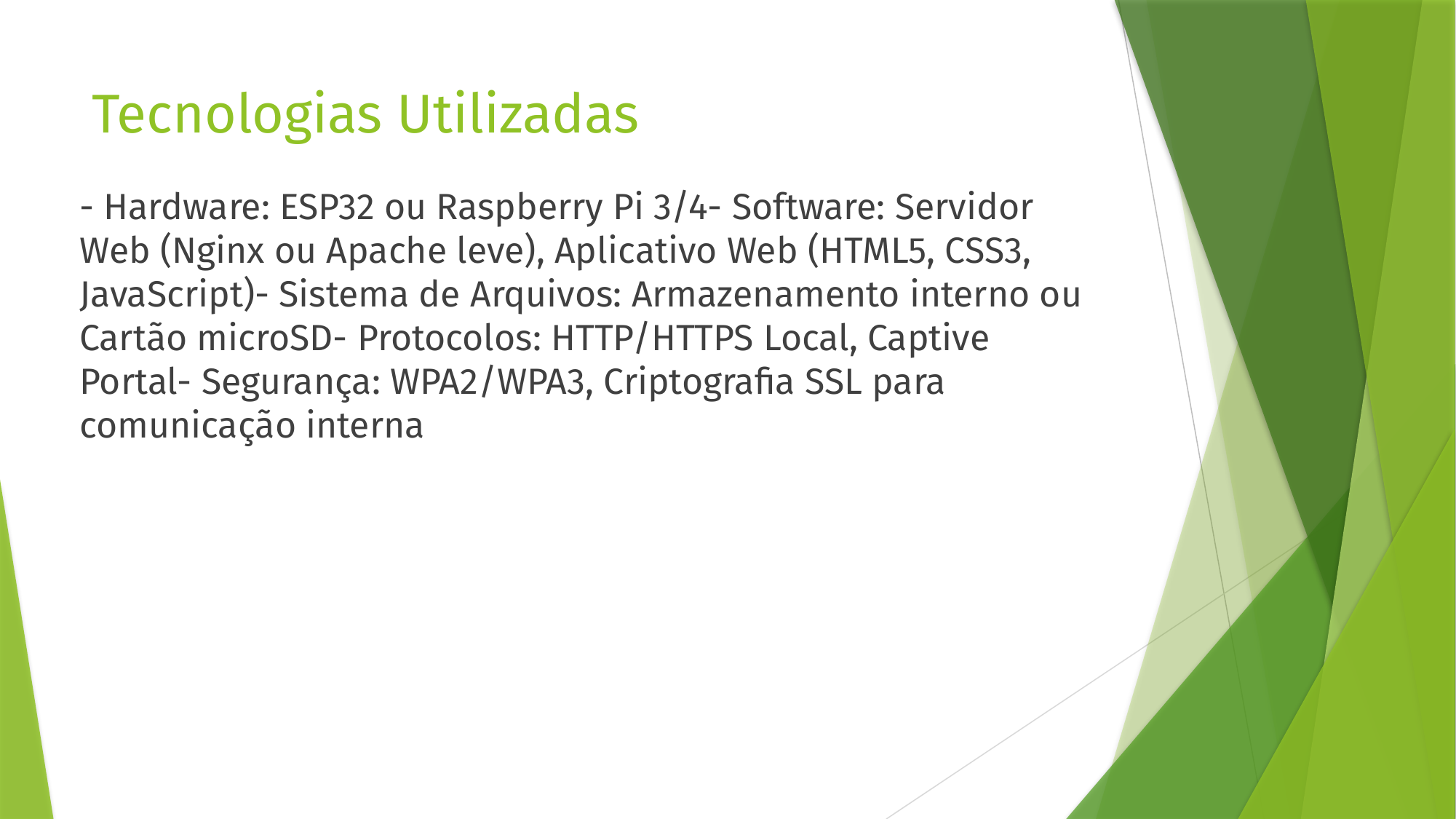

# Tecnologias Utilizadas
- Hardware: ESP32 ou Raspberry Pi 3/4- Software: Servidor Web (Nginx ou Apache leve), Aplicativo Web (HTML5, CSS3, JavaScript)- Sistema de Arquivos: Armazenamento interno ou Cartão microSD- Protocolos: HTTP/HTTPS Local, Captive Portal- Segurança: WPA2/WPA3, Criptografia SSL para comunicação interna